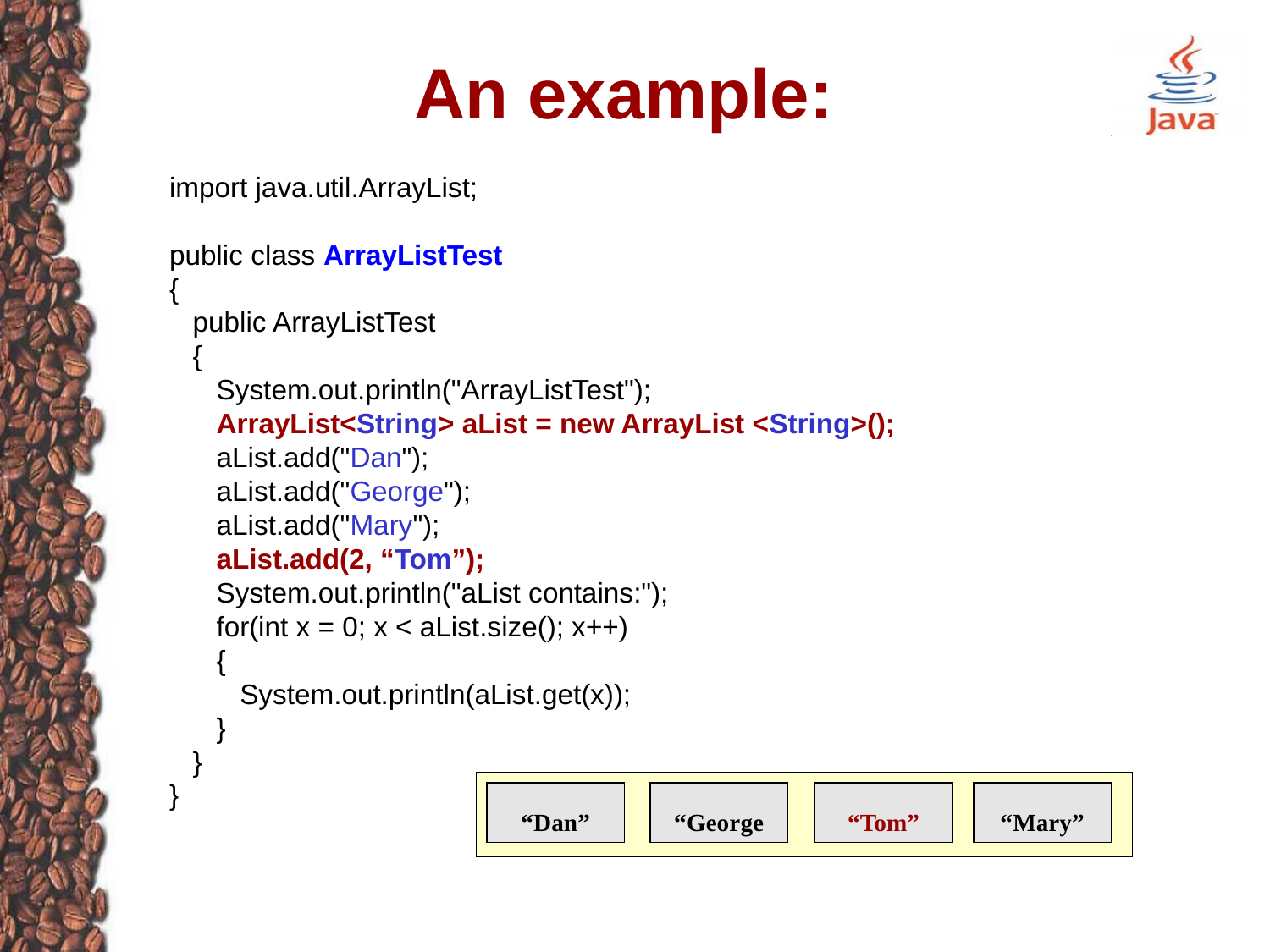

# An example:
import java.util.ArrayList;

public class ArrayListTest
{
   public ArrayListTest
   {
      System.out.println("ArrayListTest");
      ArrayList<String> aList = new ArrayList <String>();
      aList.add("Dan");
      aList.add("George");
      aList.add("Mary");
      aList.add(2, “Tom”);
      System.out.println("aList contains:");
      for(int x = 0; x < aList.size(); x++)
      {
         System.out.println(aList.get(x));
      }
   }
}

“Dan”
“George
“Tom”
“Mary”